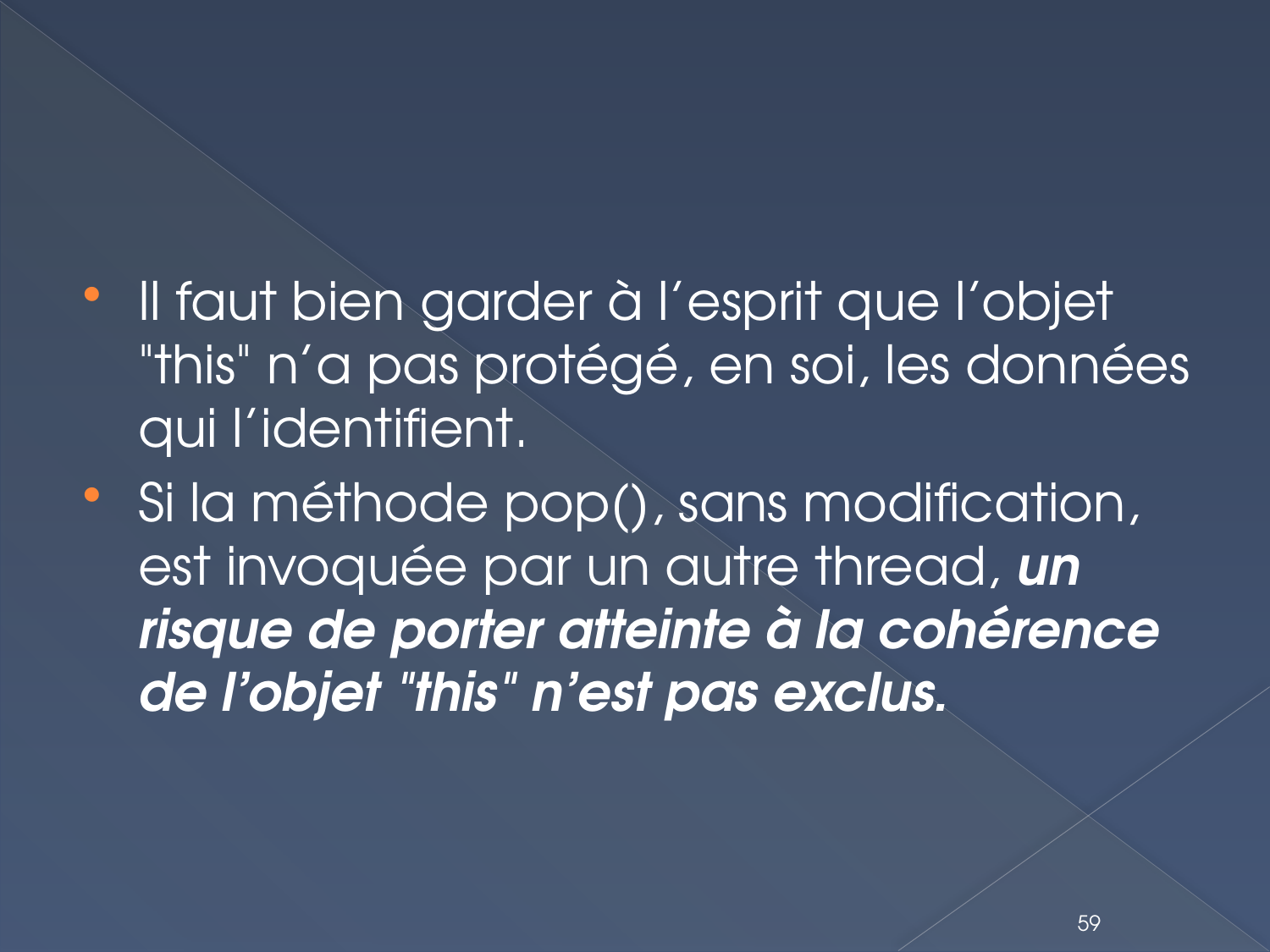

#
Il faut bien garder à l’esprit que l’objet "this" n’a pas protégé, en soi, les données qui l’identifient.
Si la méthode pop(), sans modification, est invoquée par un autre thread, un risque de porter atteinte à la cohérence de l’objet "this" n’est pas exclus.
59